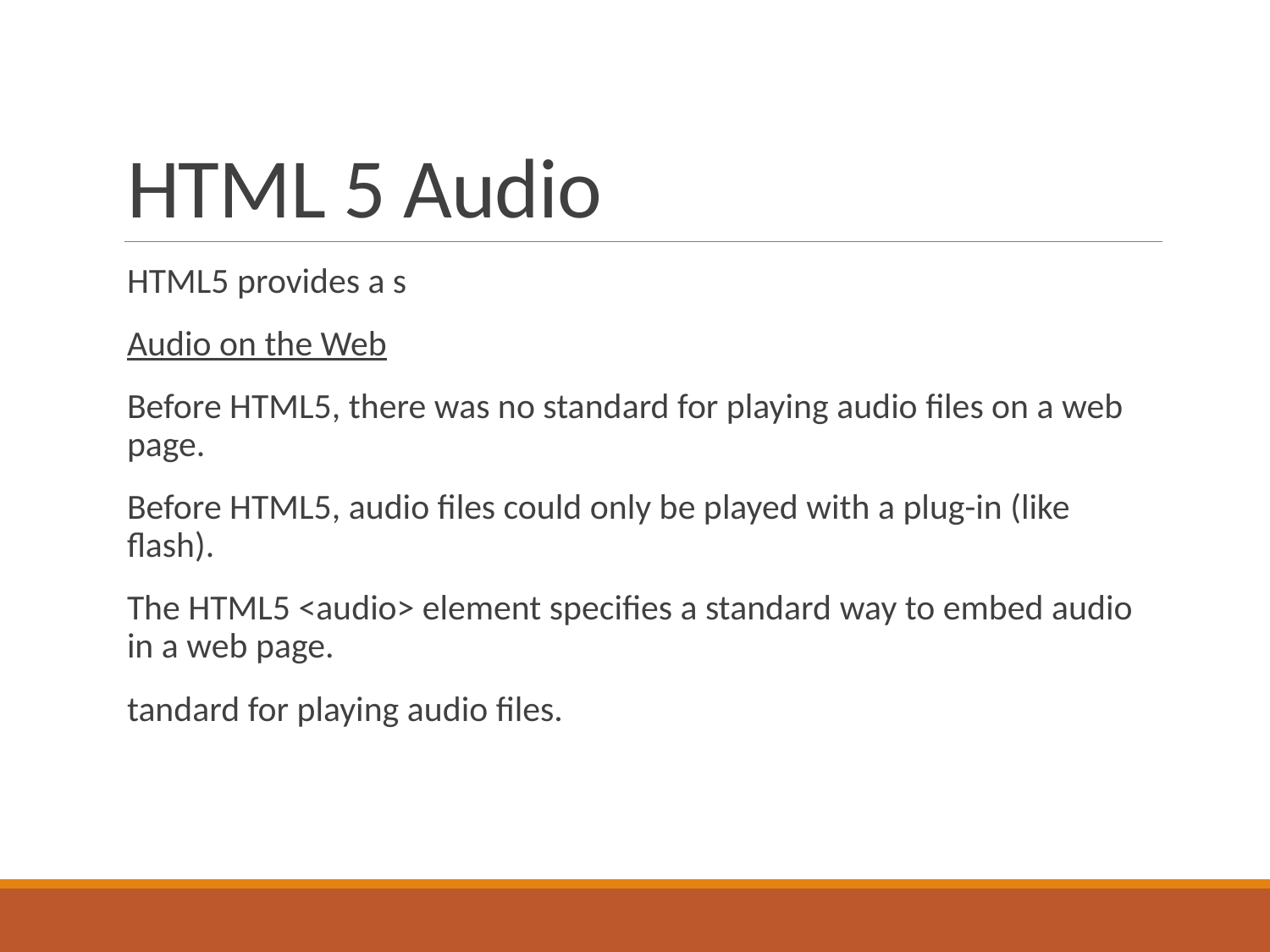

# HTML 5 Audio
HTML5 provides a s
Audio on the Web
Before HTML5, there was no standard for playing audio files on a web page.
Before HTML5, audio files could only be played with a plug-in (like flash).
The HTML5 <audio> element specifies a standard way to embed audio in a web page.
tandard for playing audio files.